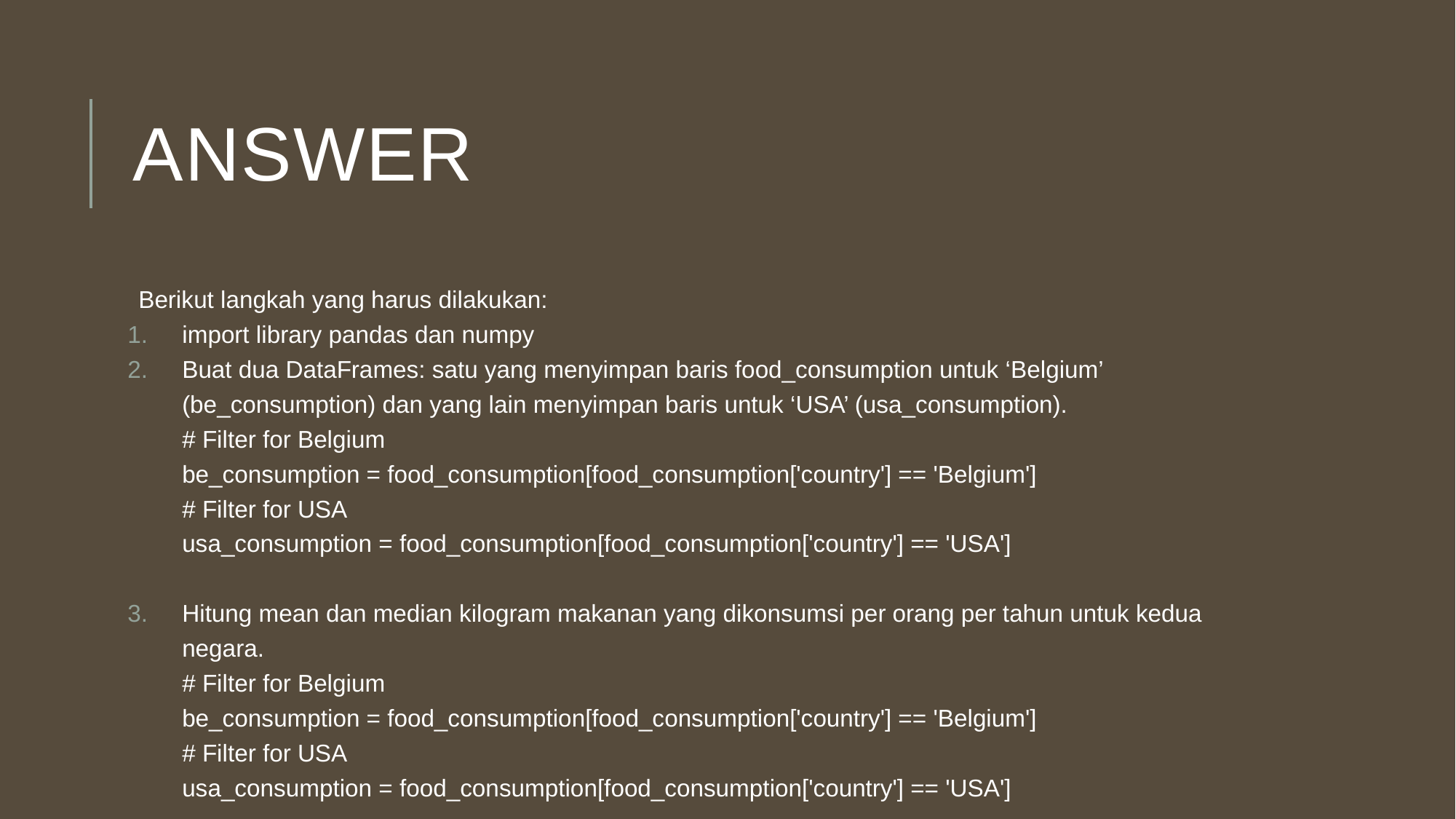

# answer
Berikut langkah yang harus dilakukan:
import library pandas dan numpy
Buat dua DataFrames: satu yang menyimpan baris food_consumption untuk ‘Belgium’ (be_consumption) dan yang lain menyimpan baris untuk ‘USA’ (usa_consumption).
# Filter for Belgium
be_consumption = food_consumption[food_consumption['country'] == 'Belgium']
# Filter for USA
usa_consumption = food_consumption[food_consumption['country'] == 'USA']

Hitung mean dan median kilogram makanan yang dikonsumsi per orang per tahun untuk kedua negara.
# Filter for Belgium
be_consumption = food_consumption[food_consumption['country'] == 'Belgium']
# Filter for USA
usa_consumption = food_consumption[food_consumption['country'] == 'USA']